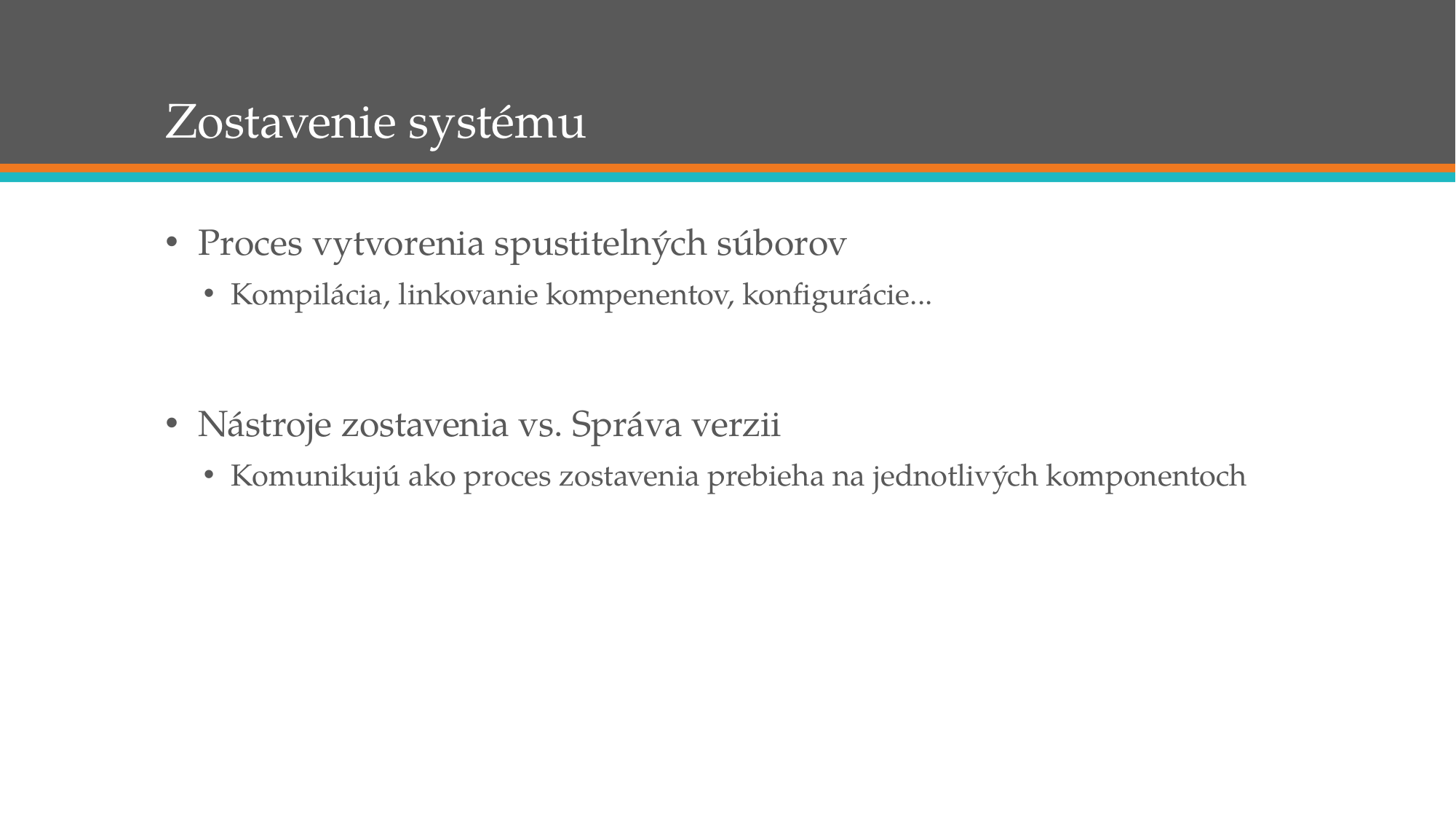

# Zostavenie systému
Proces vytvorenia spustitelných súborov
Kompilácia, linkovanie kompenentov, konfigurácie...

Nástroje zostavenia vs. Správa verzii
Komunikujú ako proces zostavenia prebieha na jednotlivých komponentoch